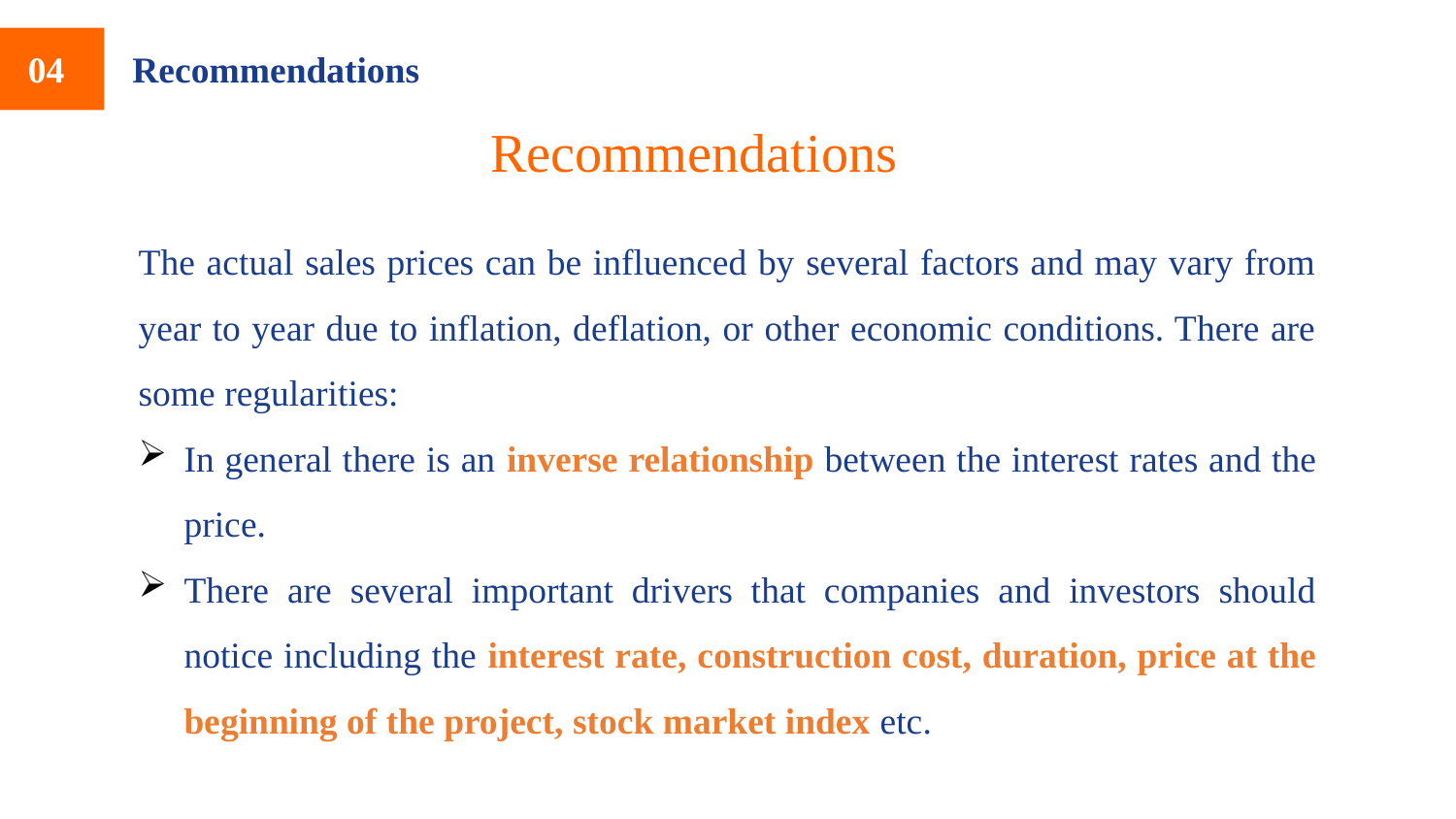

04
Recommendations
Recommendations
The actual sales prices can be influenced by several factors and may vary from year to year due to inflation, deflation, or other economic conditions. There are some regularities:
In general there is an inverse relationship between the interest rates and the price.
There are several important drivers that companies and investors should notice including the interest rate, construction cost, duration, price at the beginning of the project, stock market index etc.